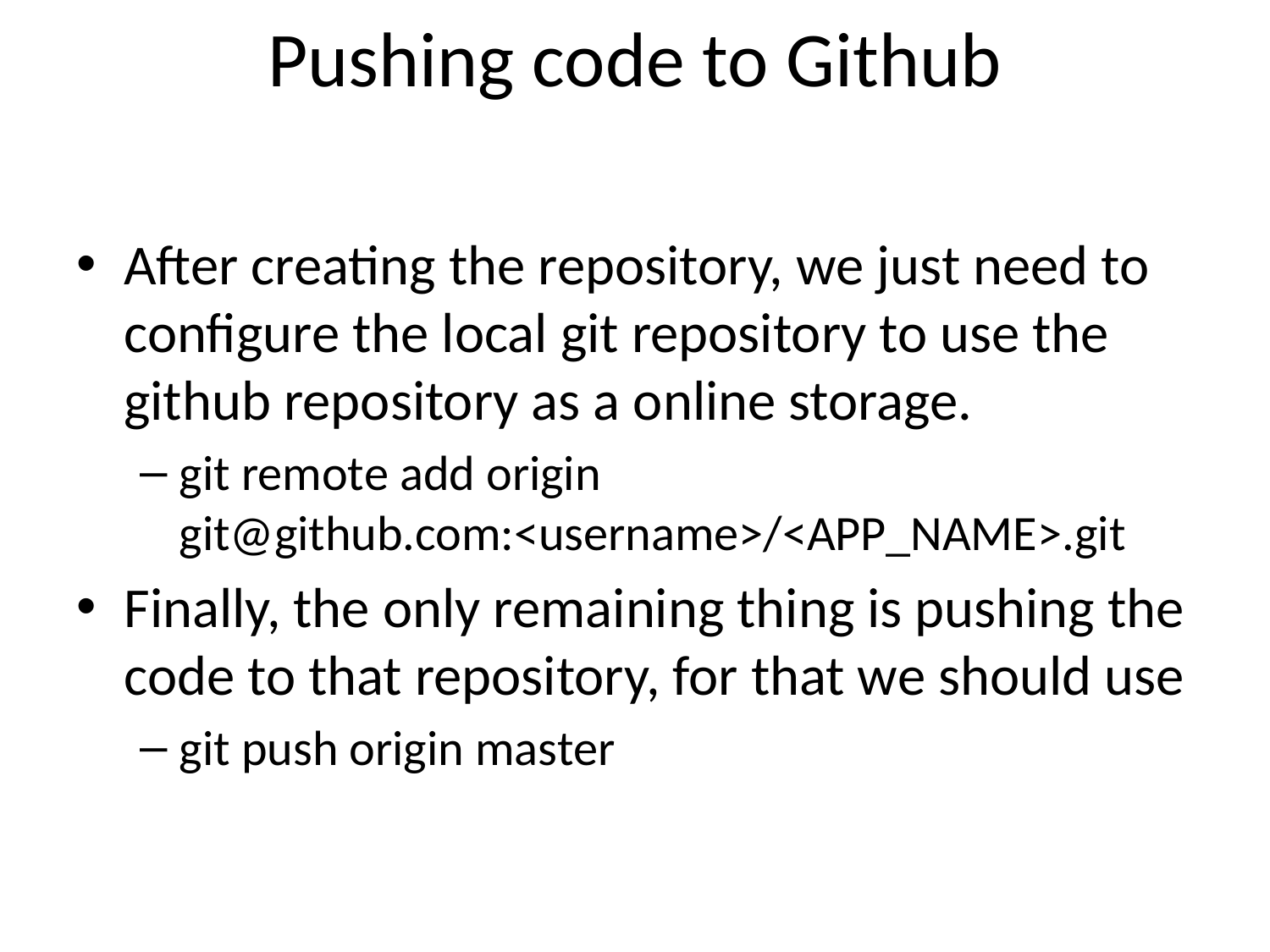

# Pushing code to Github
After creating the repository, we just need to configure the local git repository to use the github repository as a online storage.
git remote add origin git@github.com:<username>/<APP_NAME>.git
Finally, the only remaining thing is pushing the code to that repository, for that we should use
git push origin master